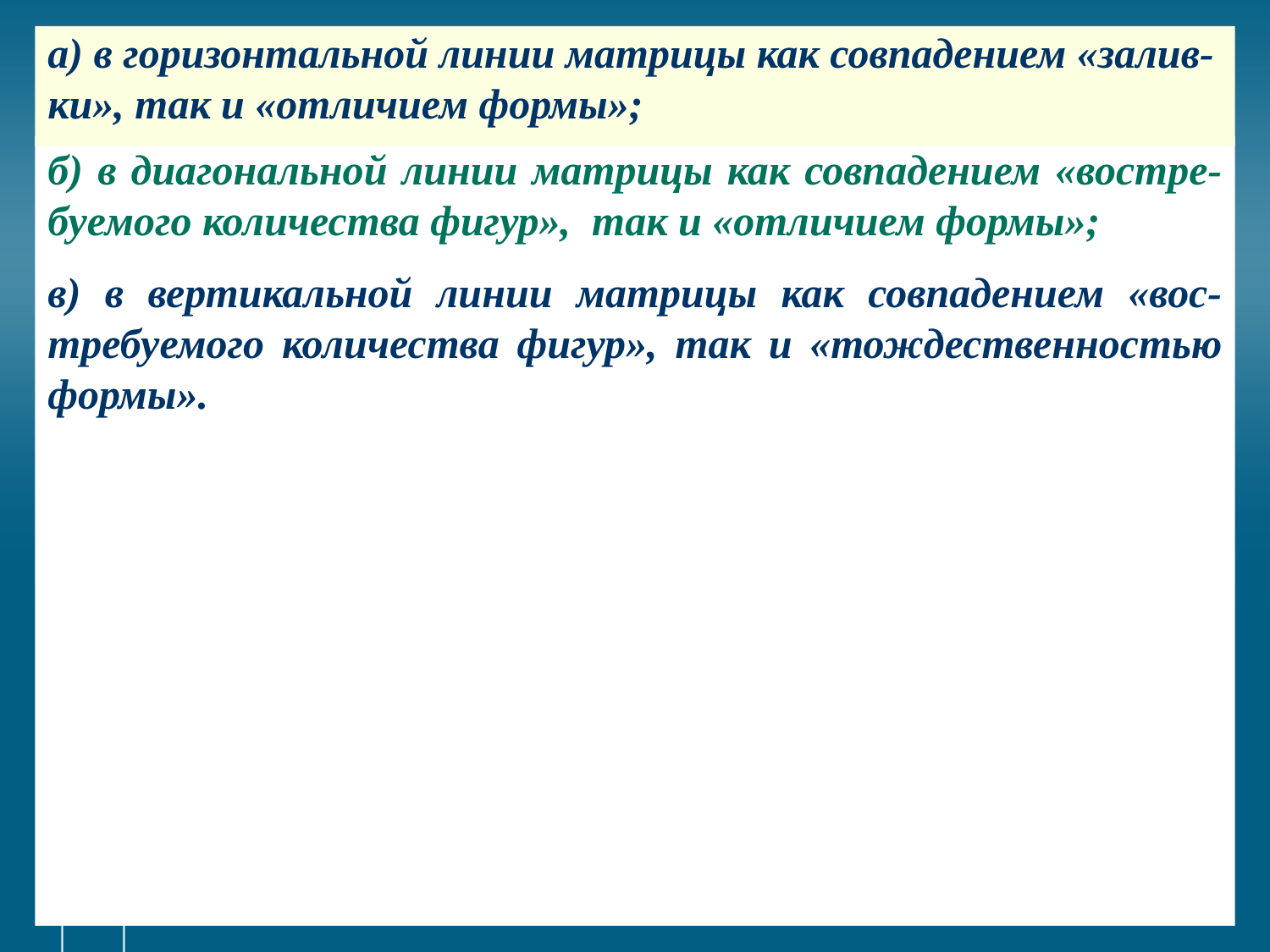

# а) в горизонтальной линии матрицы как совпадением «залив-ки», так и «отличием формы»;
б) в диагональной линии матрицы как совпадением «востре-буемого количества фигур»,  так и «отличием формы»;
в) в вертикальной линии матрицы как совпадением «вос-требуемого количества фигур», так и «тождественностью формы».

кругах;